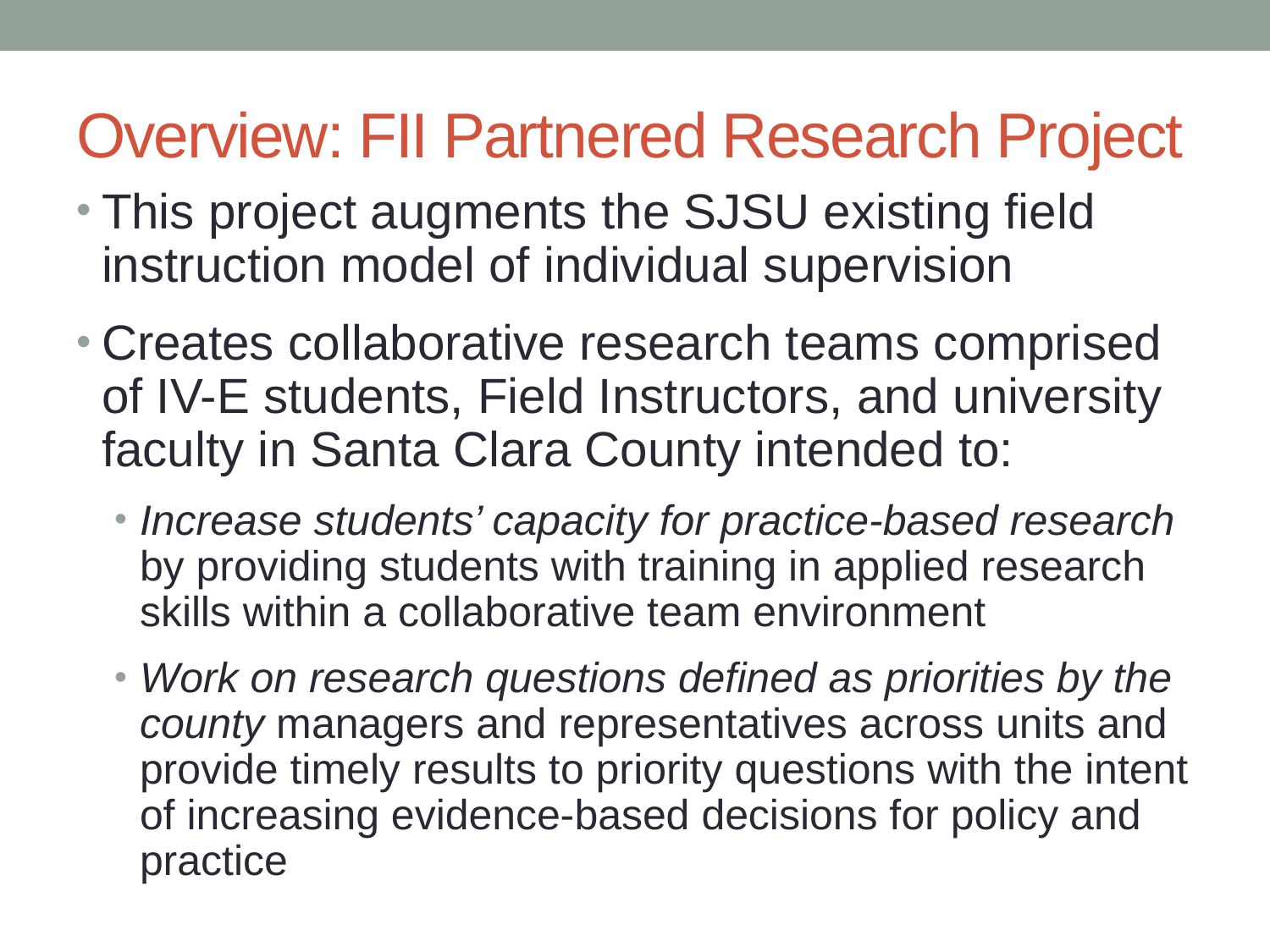

# Overview: FII Partnered Research Project
This project augments the SJSU existing field instruction model of individual supervision
Creates collaborative research teams comprised of IV-E students, Field Instructors, and university faculty in Santa Clara County intended to:
Increase students’ capacity for practice-based research by providing students with training in applied research skills within a collaborative team environment
Work on research questions defined as priorities by the county managers and representatives across units and provide timely results to priority questions with the intent of increasing evidence-based decisions for policy and practice